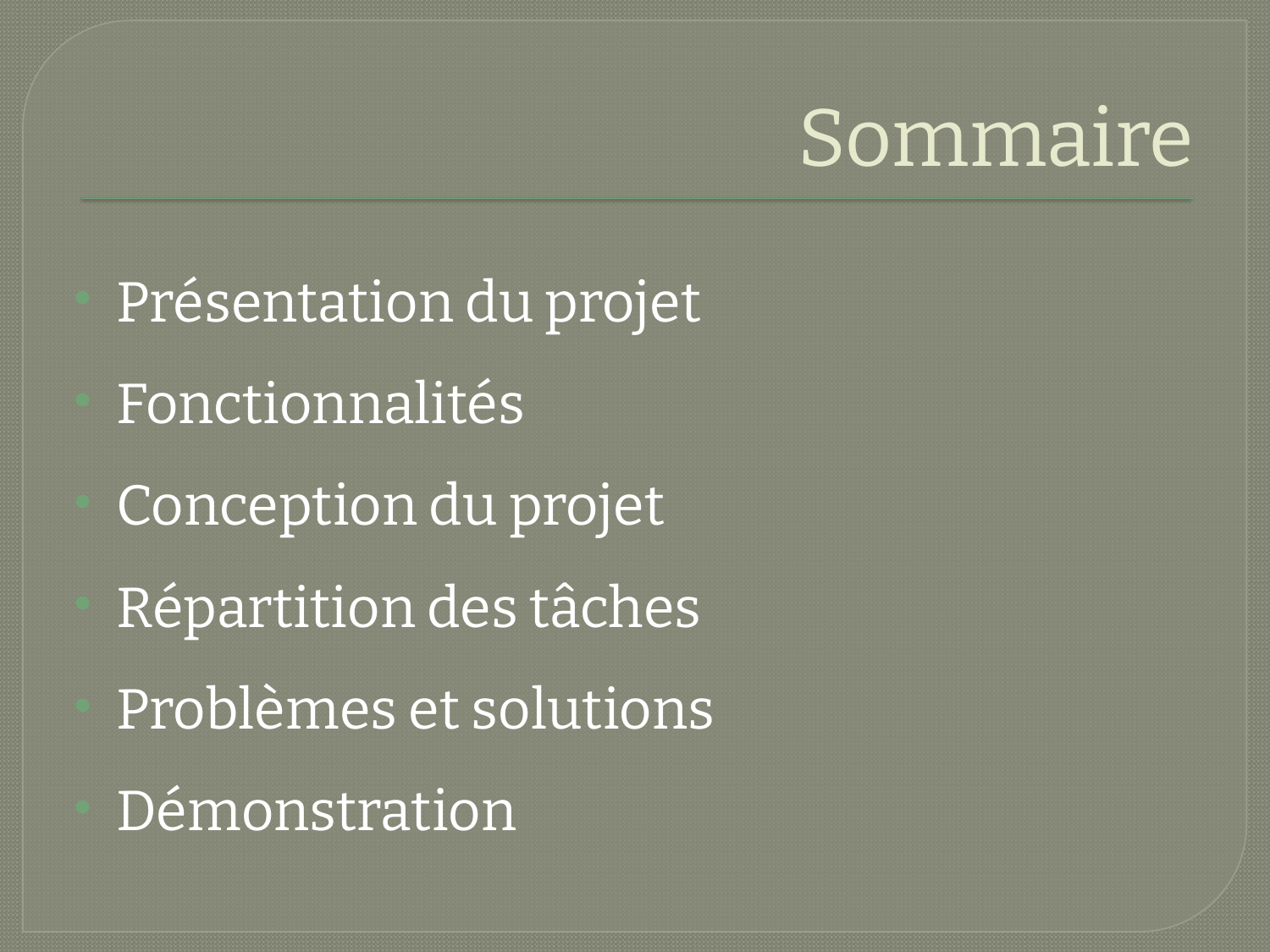

# Sommaire
Présentation du projet
Fonctionnalités
Conception du projet
Répartition des tâches
Problèmes et solutions
Démonstration